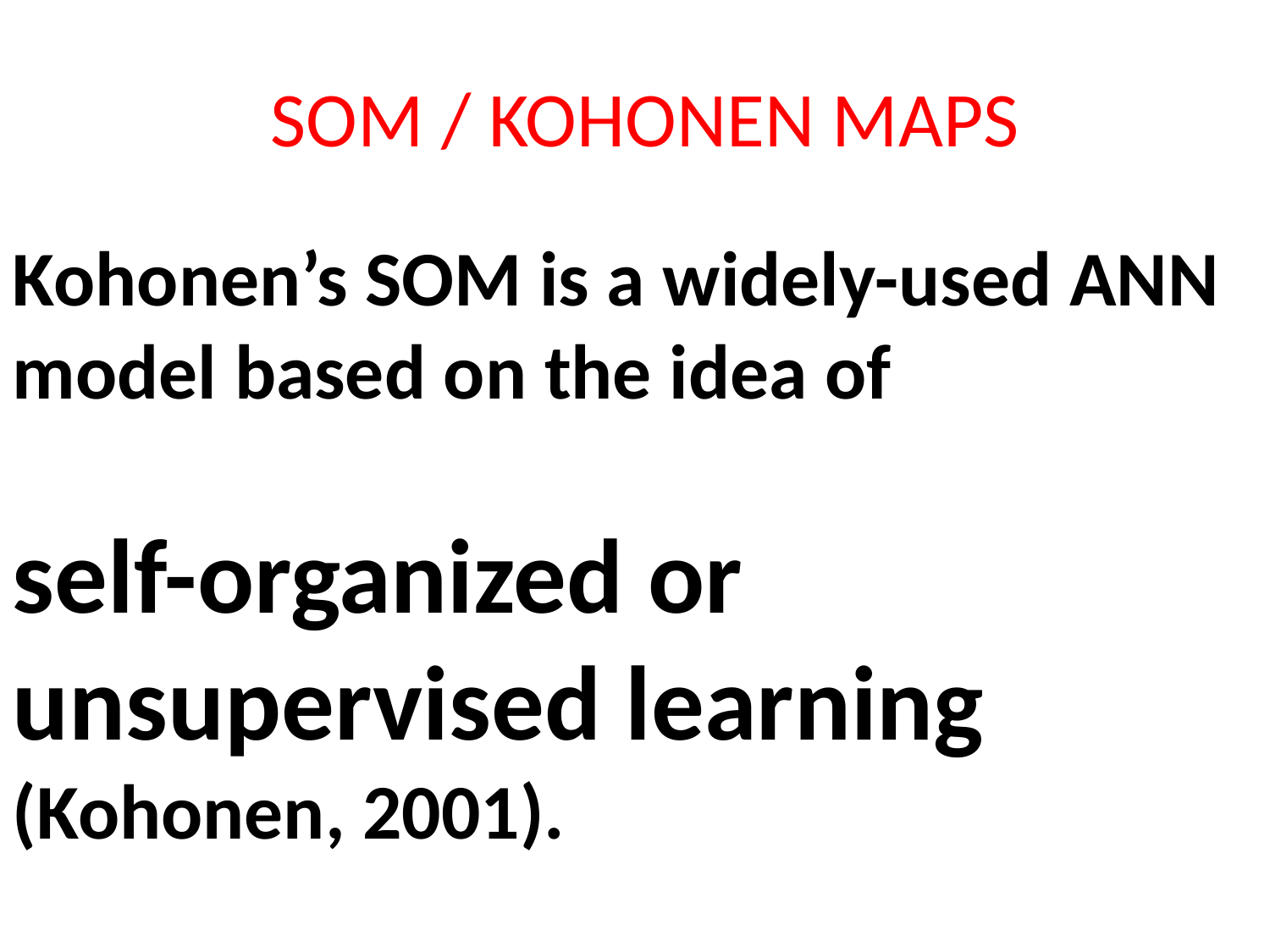

SOM / KOHONEN MAPS
Kohonen’s SOM is a widely-used ANN model based on the idea of

self-organized or unsupervised learning (Kohonen, 2001).